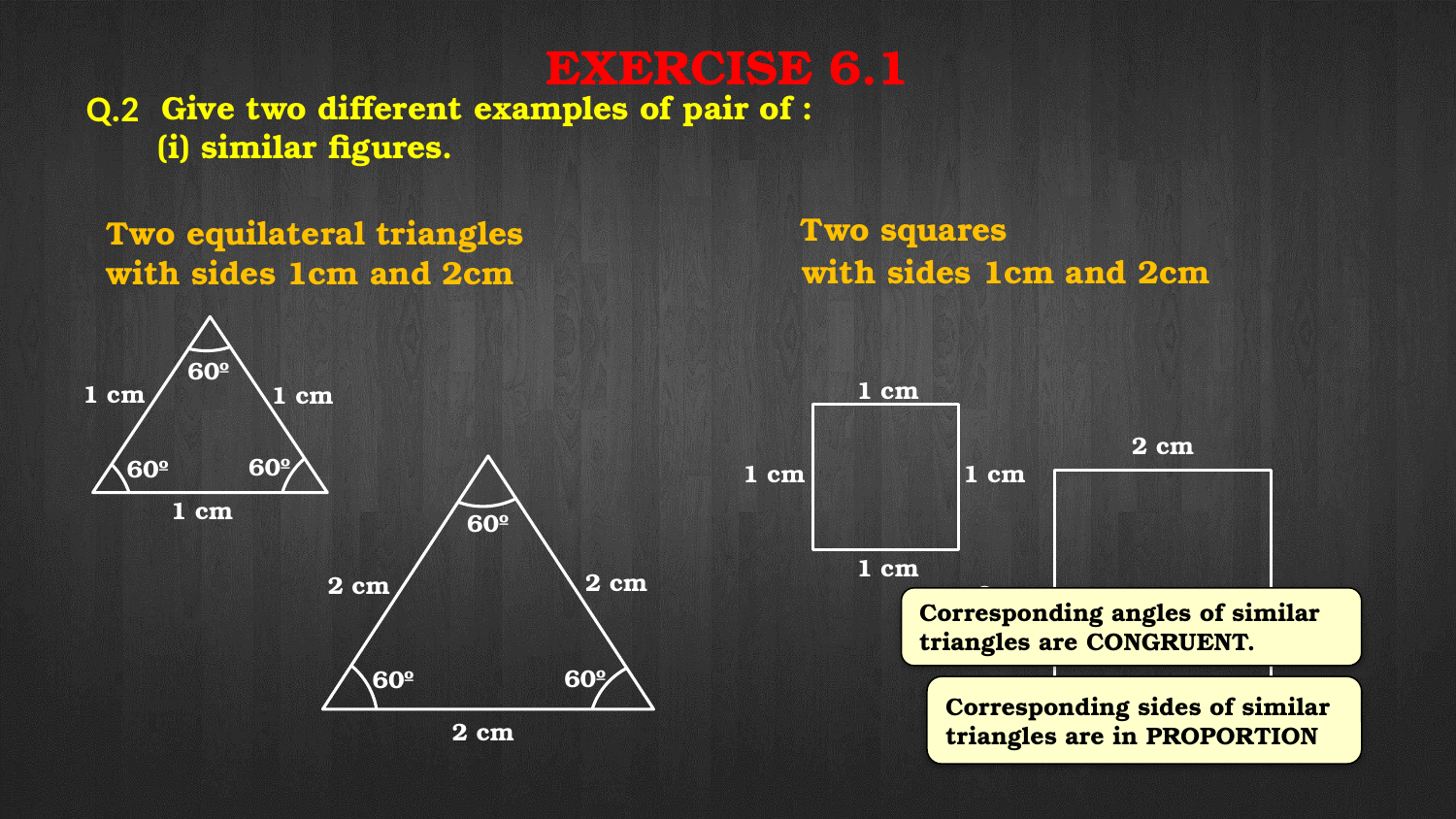

EXERCISE 6.1
Q.2
Give two different examples of pair of :
(i) similar figures.
Two squares

60º

60º
60º
Two equilateral triangles
with sides 1cm and 2cm
with sides 1cm and 2cm

60º

60º
60º
1 cm

1 cm
1 cm
1 cm
1 cm
1 cm
2 cm

2 cm
2 cm
2 cm
1 cm
2 cm
2 cm
Corresponding angles of similar triangles are CONGRUENT.
Corresponding sides of similar triangles are in PROPORTION
2 cm